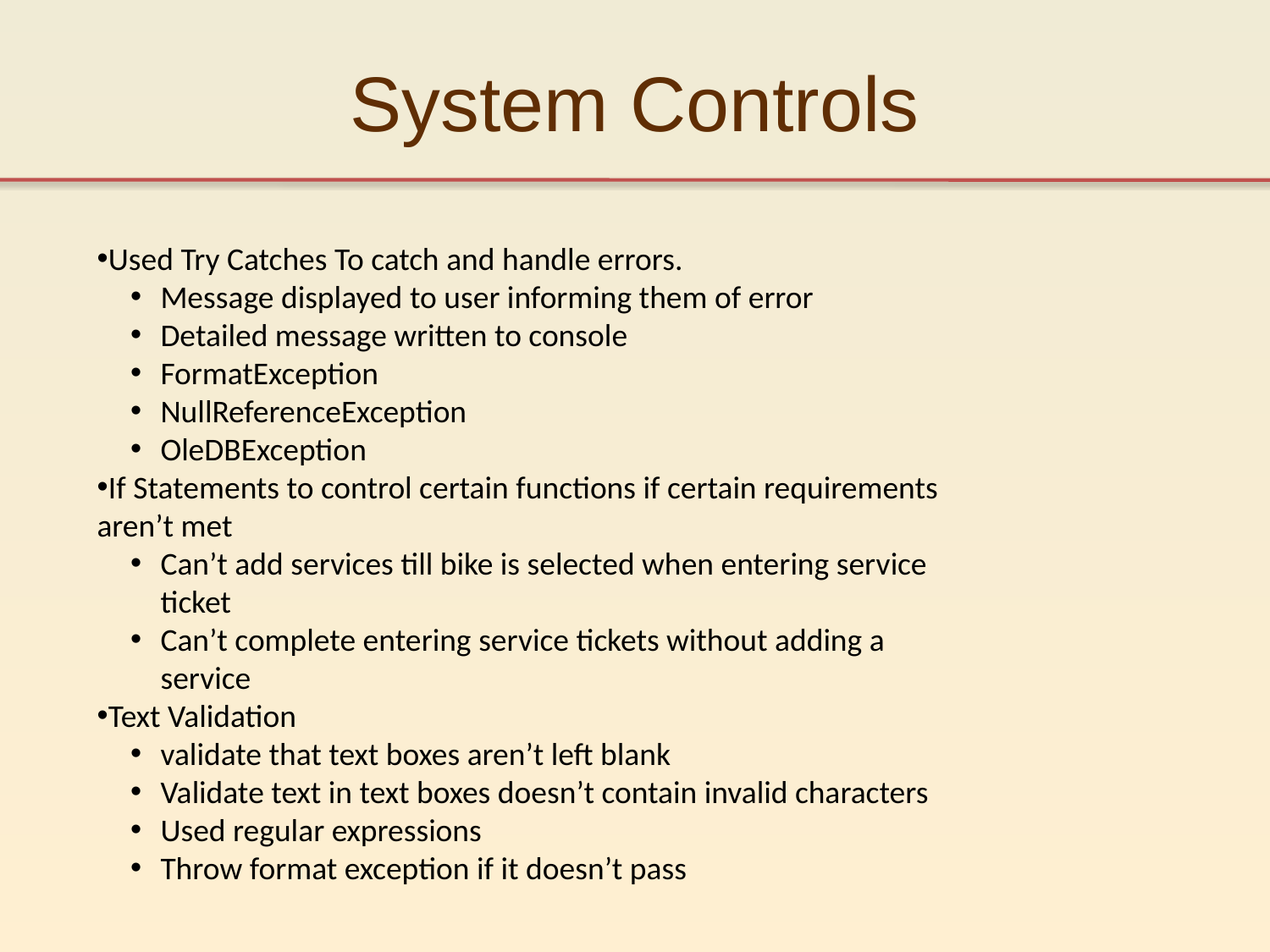

# System Controls
Used Try Catches To catch and handle errors.
Message displayed to user informing them of error
Detailed message written to console
FormatException
NullReferenceException
OleDBException
If Statements to control certain functions if certain requirements aren’t met
Can’t add services till bike is selected when entering service ticket
Can’t complete entering service tickets without adding a service
Text Validation
validate that text boxes aren’t left blank
Validate text in text boxes doesn’t contain invalid characters
Used regular expressions
Throw format exception if it doesn’t pass